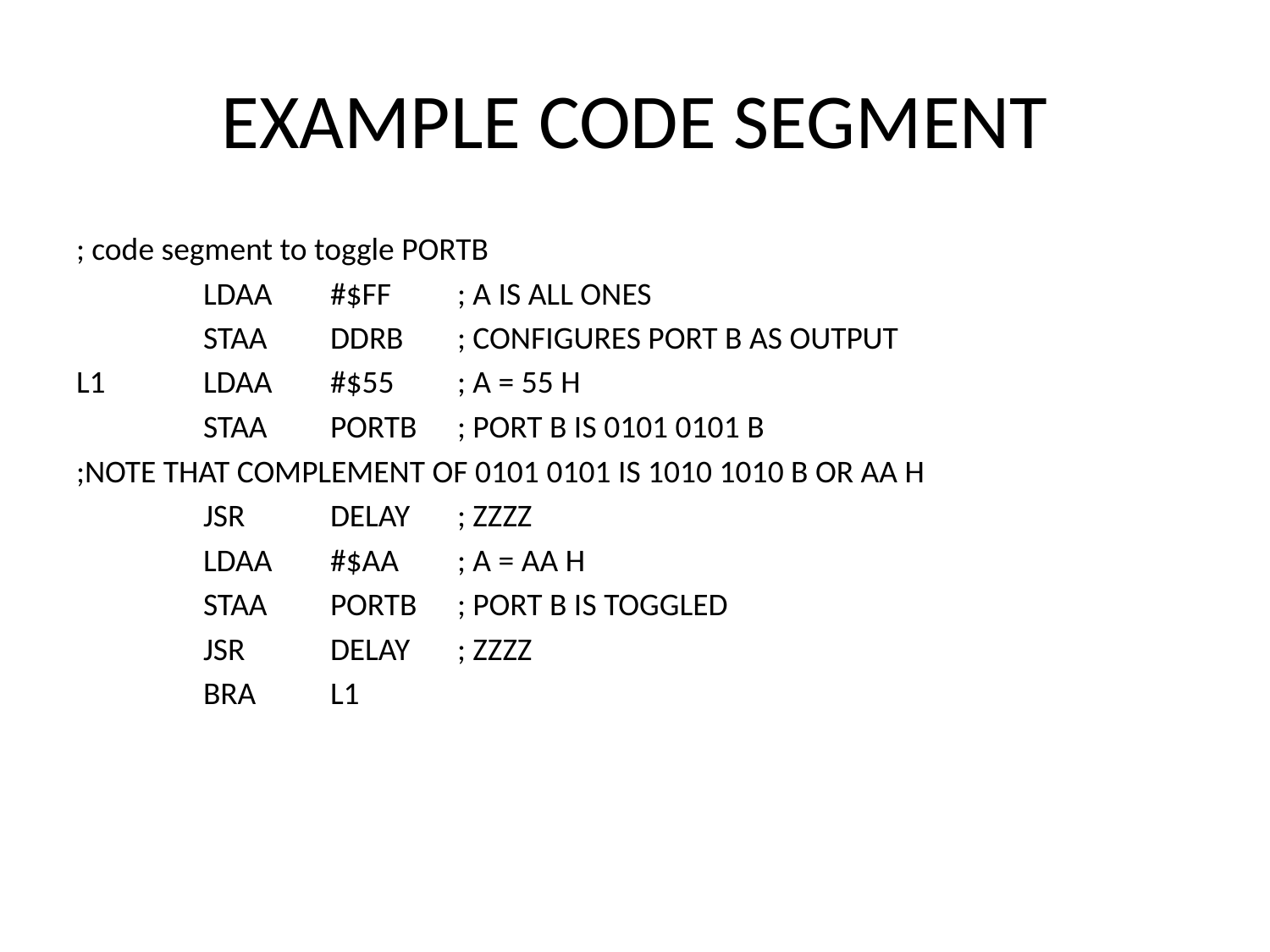

# EXAMPLE CODE SEGMENT
; code segment to toggle PORTB
	LDAA	#$FF	; A IS ALL ONES
	STAA	DDRB	; CONFIGURES PORT B AS OUTPUT
L1	LDAA	#$55	; A = 55 H
	STAA	PORTB	; PORT B IS 0101 0101 B
;NOTE THAT COMPLEMENT OF 0101 0101 IS 1010 1010 B OR AA H
	JSR	DELAY	; ZZZZ
	LDAA	#$AA	; A = AA H
	STAA	PORTB	; PORT B IS TOGGLED
	JSR	DELAY	; ZZZZ
	BRA	L1